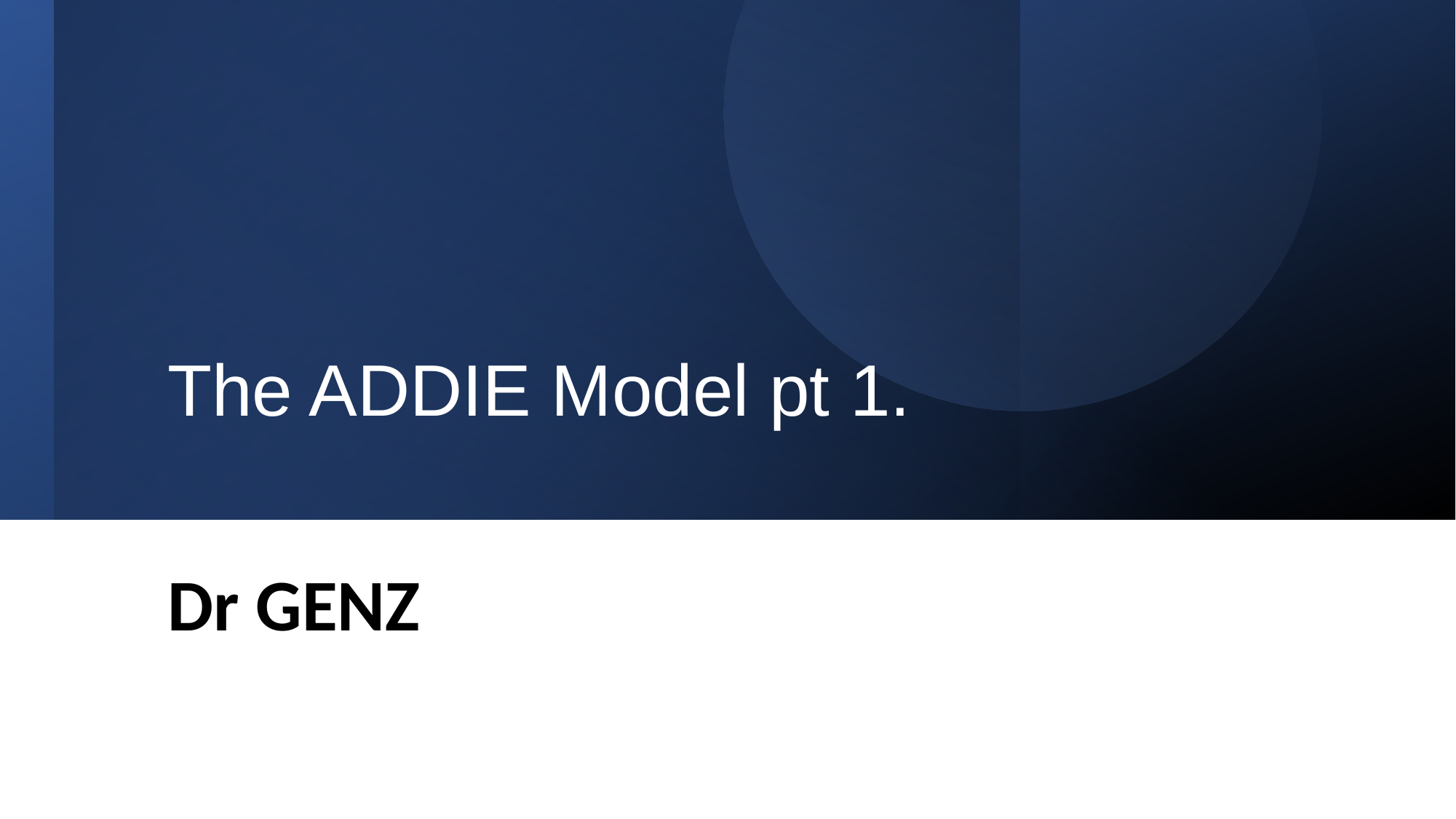

# The ADDIE Model pt 1.
Dr GENZ